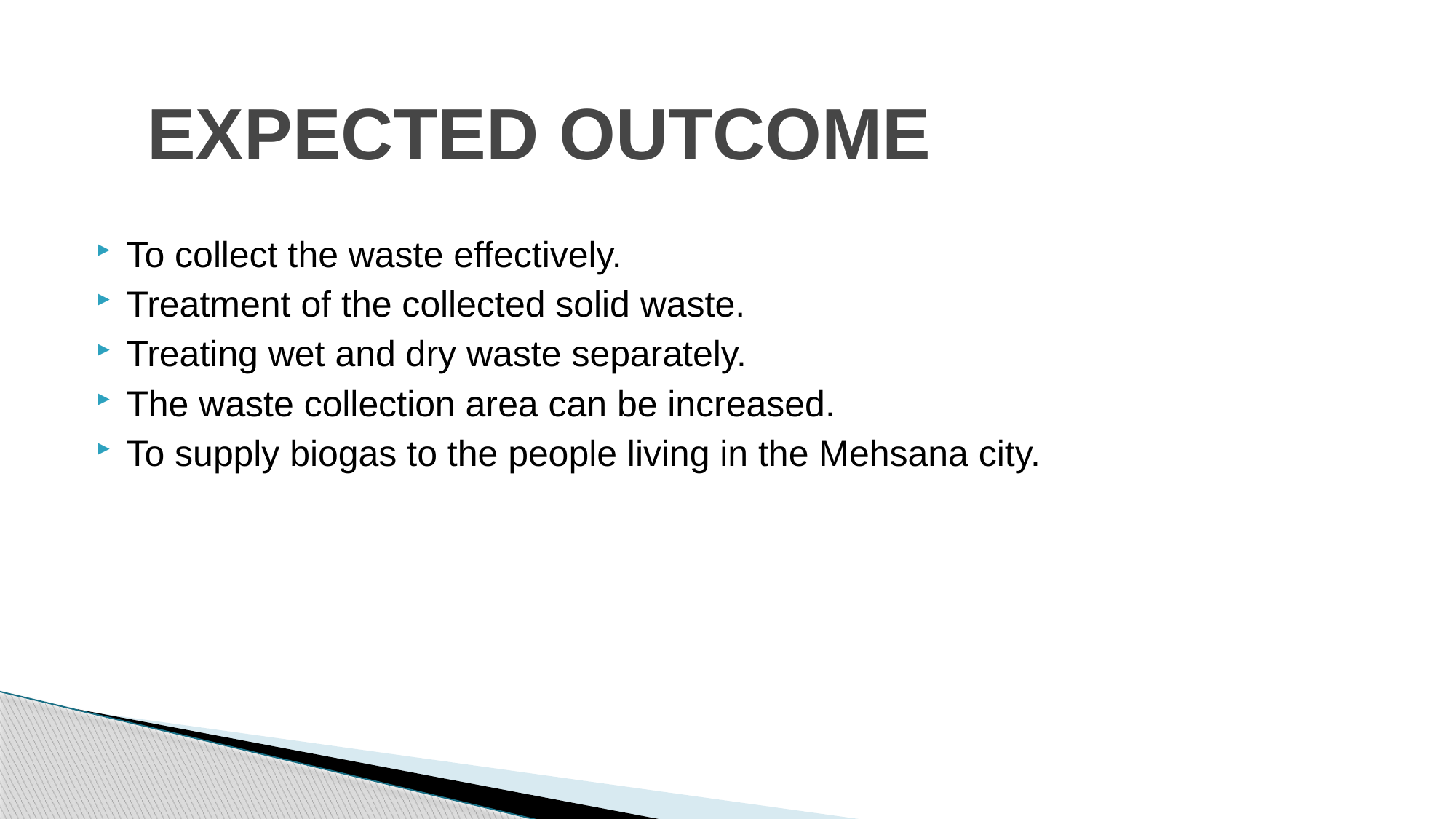

# Expected outcome
To collect the waste effectively.
Treatment of the collected solid waste.
Treating wet and dry waste separately.
The waste collection area can be increased.
To supply biogas to the people living in the Mehsana city.